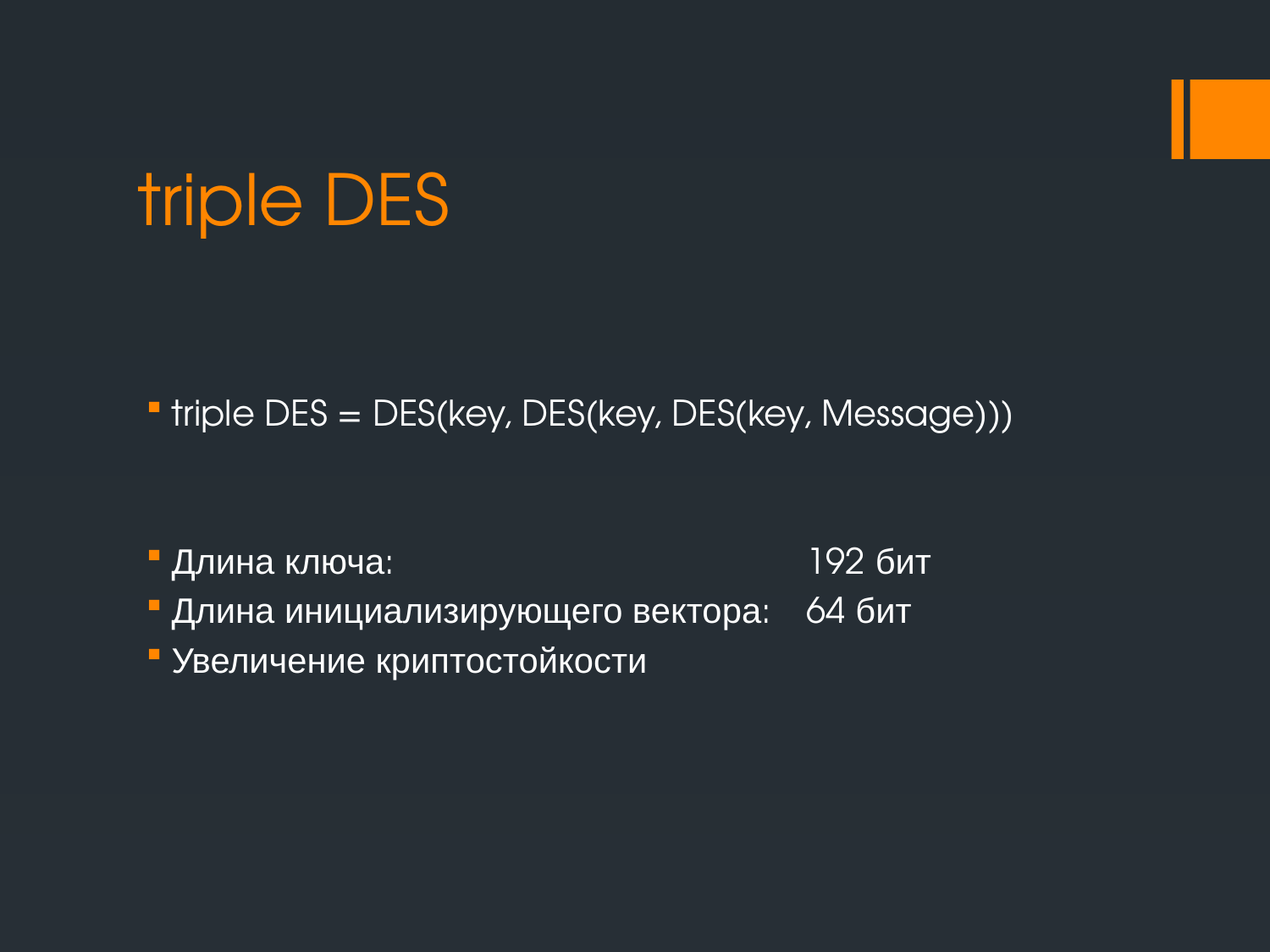

# triple DES
triple DES = DES(key, DES(key, DES(key, Message)))

Длина ключа:				192 бит
Длина инициализирующего вектора:	64 бит
Увеличение криптостойкости